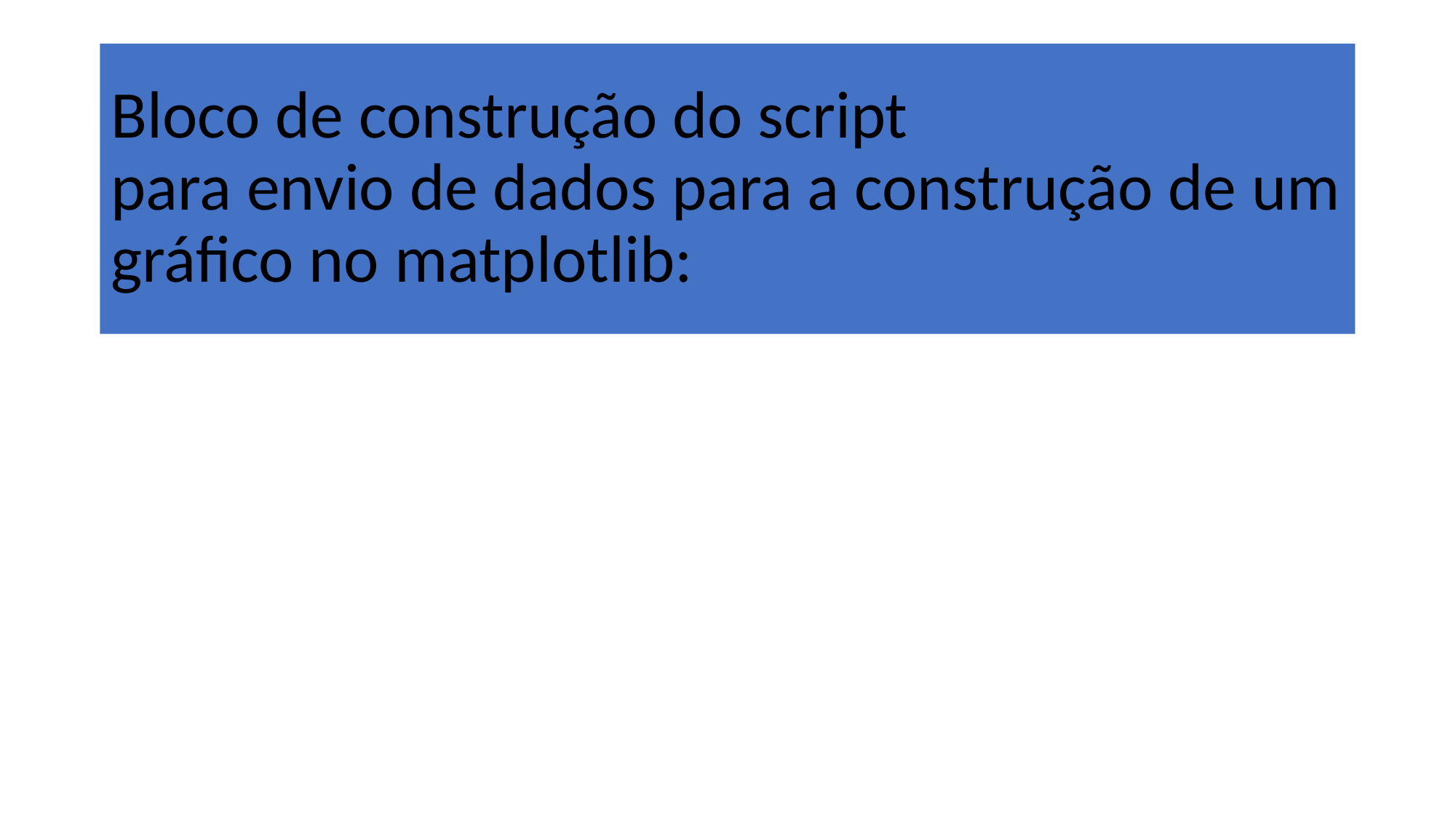

# Bloco de construção do script para envio de dados para a construção de um gráfico no matplotlib: